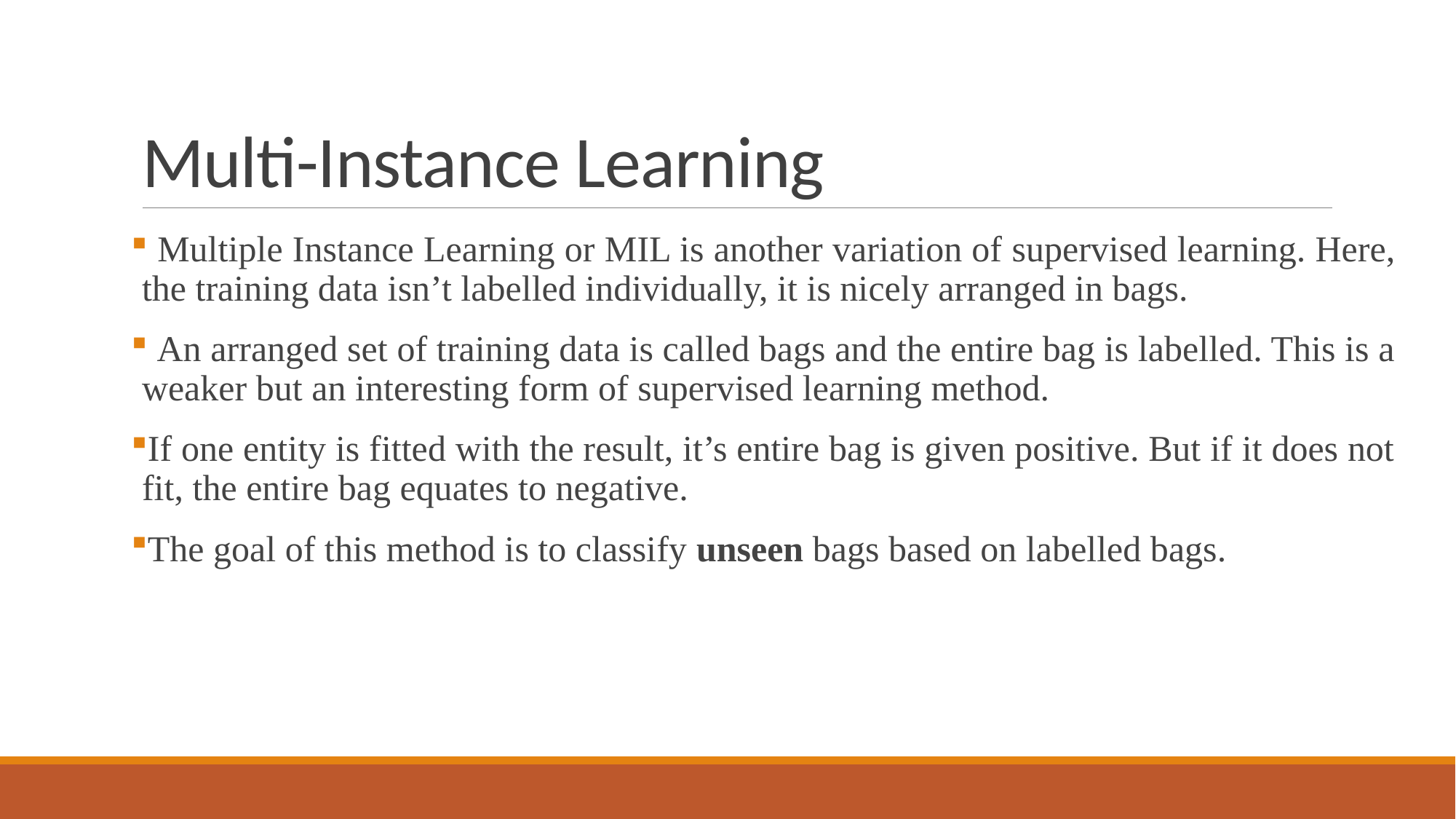

# Multi-Instance Learning
 Multiple Instance Learning or MIL is another variation of supervised learning. Here, the training data isn’t labelled individually, it is nicely arranged in bags.
 An arranged set of training data is called bags and the entire bag is labelled. This is a weaker but an interesting form of supervised learning method.
If one entity is fitted with the result, it’s entire bag is given positive. But if it does not fit, the entire bag equates to negative.
The goal of this method is to classify unseen bags based on labelled bags.